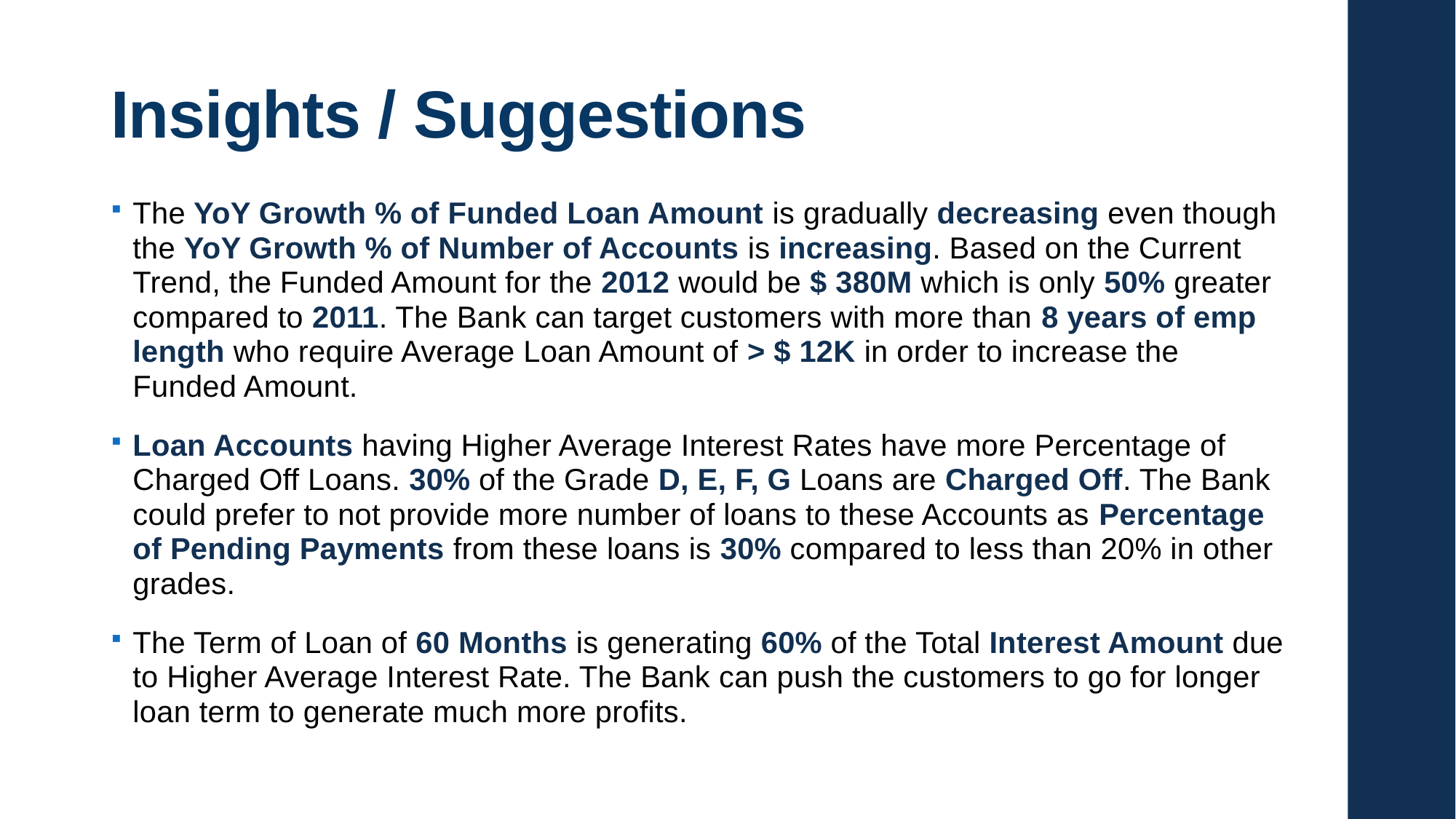

# Insights / Suggestions
The YoY Growth % of Funded Loan Amount is gradually decreasing even though the YoY Growth % of Number of Accounts is increasing. Based on the Current Trend, the Funded Amount for the 2012 would be $ 380M which is only 50% greater compared to 2011. The Bank can target customers with more than 8 years of emp length who require Average Loan Amount of > $ 12K in order to increase the Funded Amount.
Loan Accounts having Higher Average Interest Rates have more Percentage of Charged Off Loans. 30% of the Grade D, E, F, G Loans are Charged Off. The Bank could prefer to not provide more number of loans to these Accounts as Percentage of Pending Payments from these loans is 30% compared to less than 20% in other grades.
The Term of Loan of 60 Months is generating 60% of the Total Interest Amount due to Higher Average Interest Rate. The Bank can push the customers to go for longer loan term to generate much more profits.